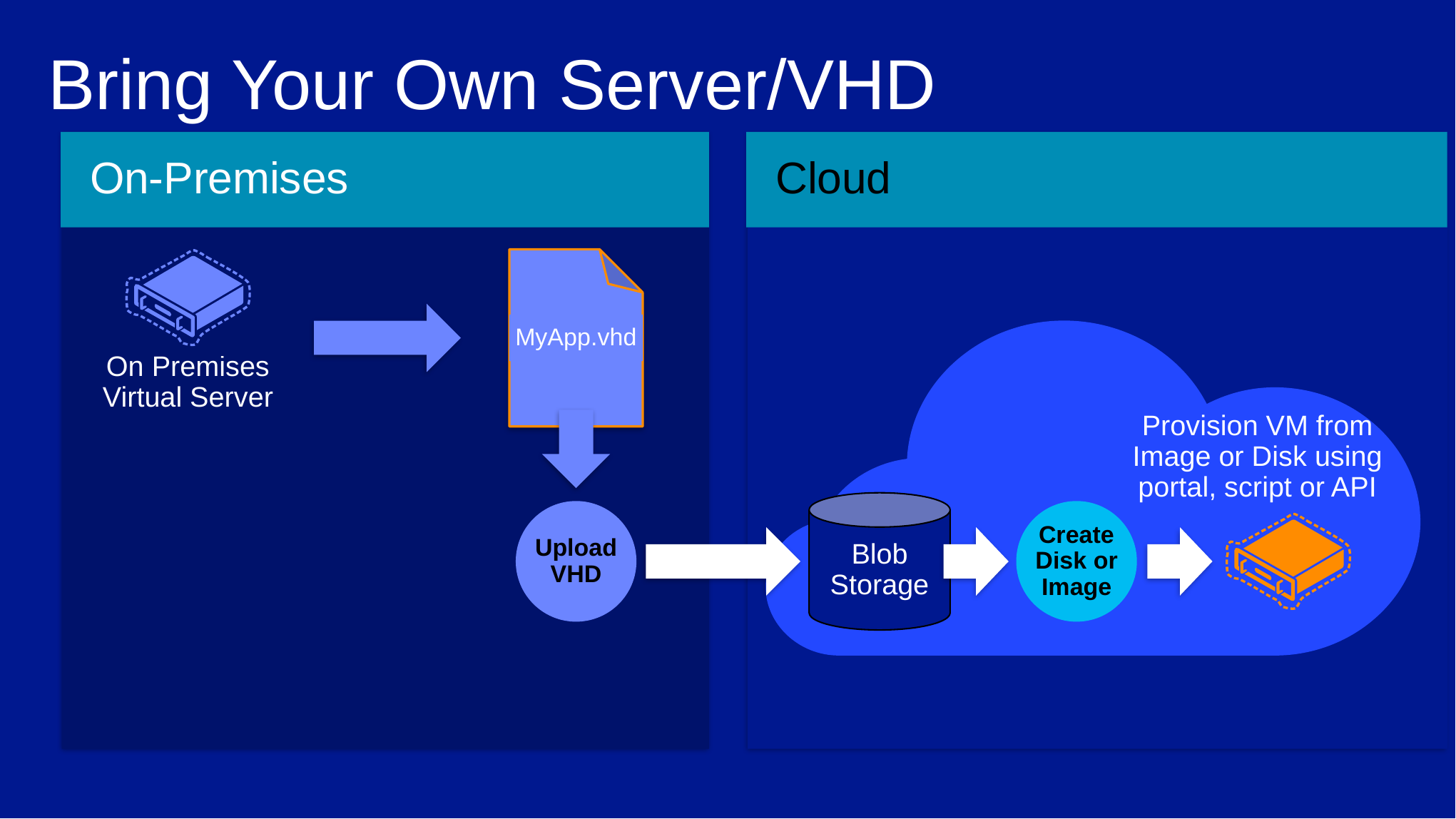

# Bring Your Own Server/VHD
On-Premises

Cloud

Blob Storage

MyApp.vhd

Upload VHD
On Premises Virtual Server
Provision VM from Image or Disk using portal, script or API
Create Disk or
Image

Use Case
.Migration of VMs
.Sys Prepped Images
VHD Must Be Fixed Disk
* Converted by PowerShell